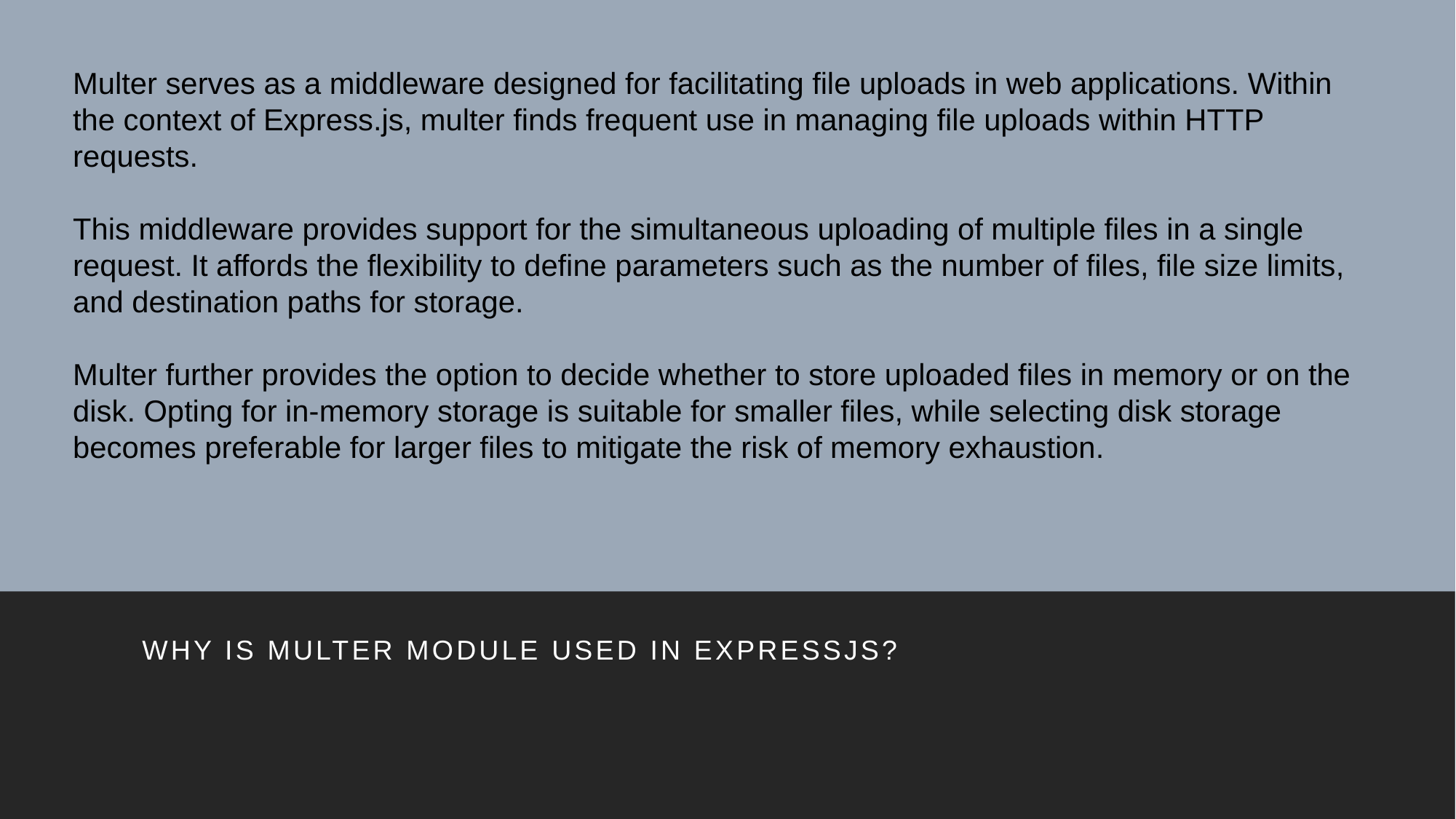

Multer serves as a middleware designed for facilitating file uploads in web applications. Within the context of Express.js, multer finds frequent use in managing file uploads within HTTP requests.

This middleware provides support for the simultaneous uploading of multiple files in a single request. It affords the flexibility to define parameters such as the number of files, file size limits, and destination paths for storage.

Multer further provides the option to decide whether to store uploaded files in memory or on the disk. Opting for in-memory storage is suitable for smaller files, while selecting disk storage becomes preferable for larger files to mitigate the risk of memory exhaustion.
#

Why is multer module used in ExpressJS?